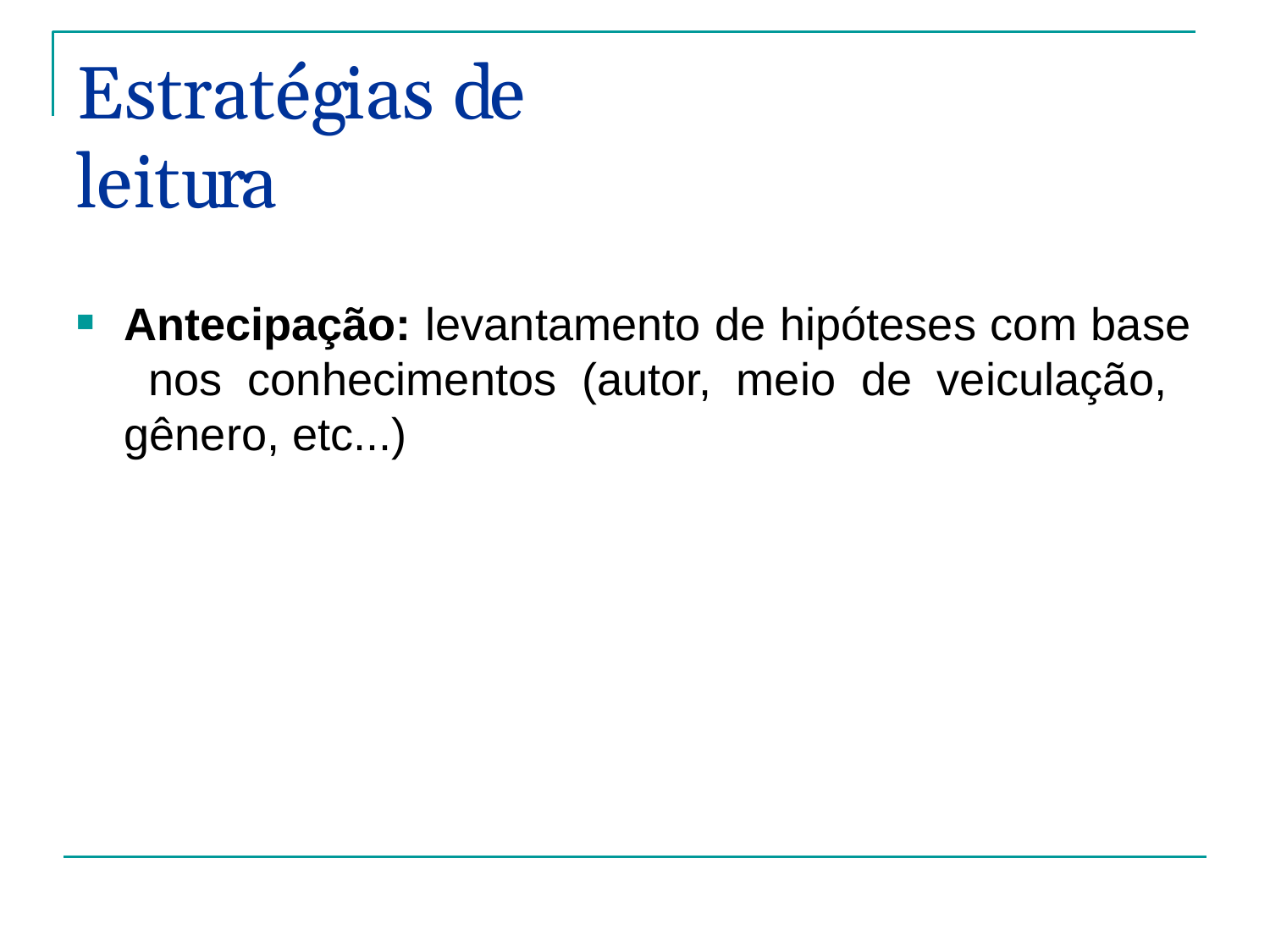

# Estratégias de leitura
Antecipação: levantamento de hipóteses com base  nos conhecimentos (autor, meio de veiculação,  gênero, etc...)
■